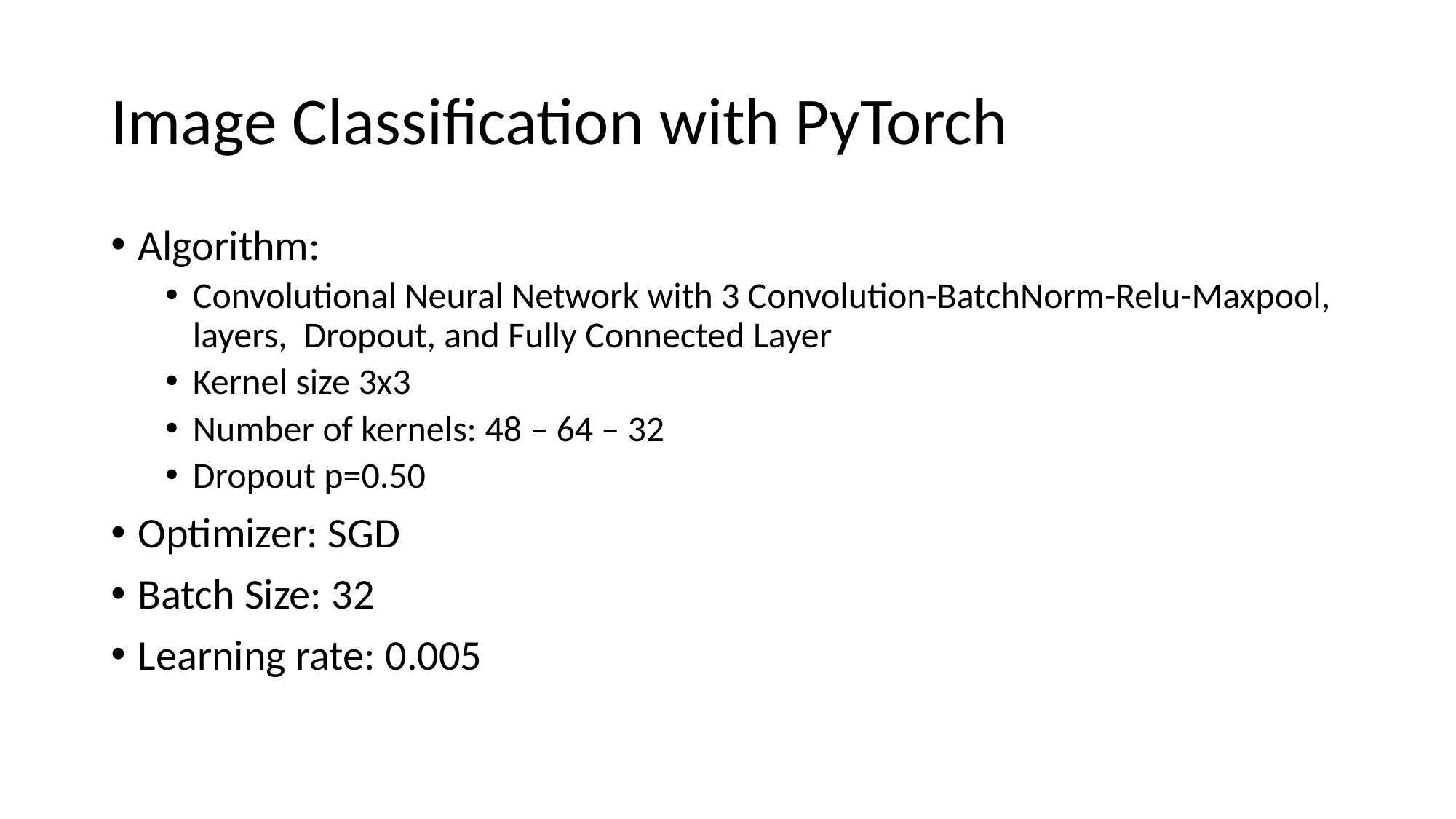

# Image Classification with PyTorch
Algorithm:
Convolutional Neural Network with 3 Convolution-BatchNorm-Relu-Maxpool, layers,  Dropout, and Fully Connected Layer
Kernel size 3x3
Number of kernels: 48 – 64 – 32
Dropout p=0.50
Optimizer: SGD
Batch Size: 32
Learning rate: 0.005